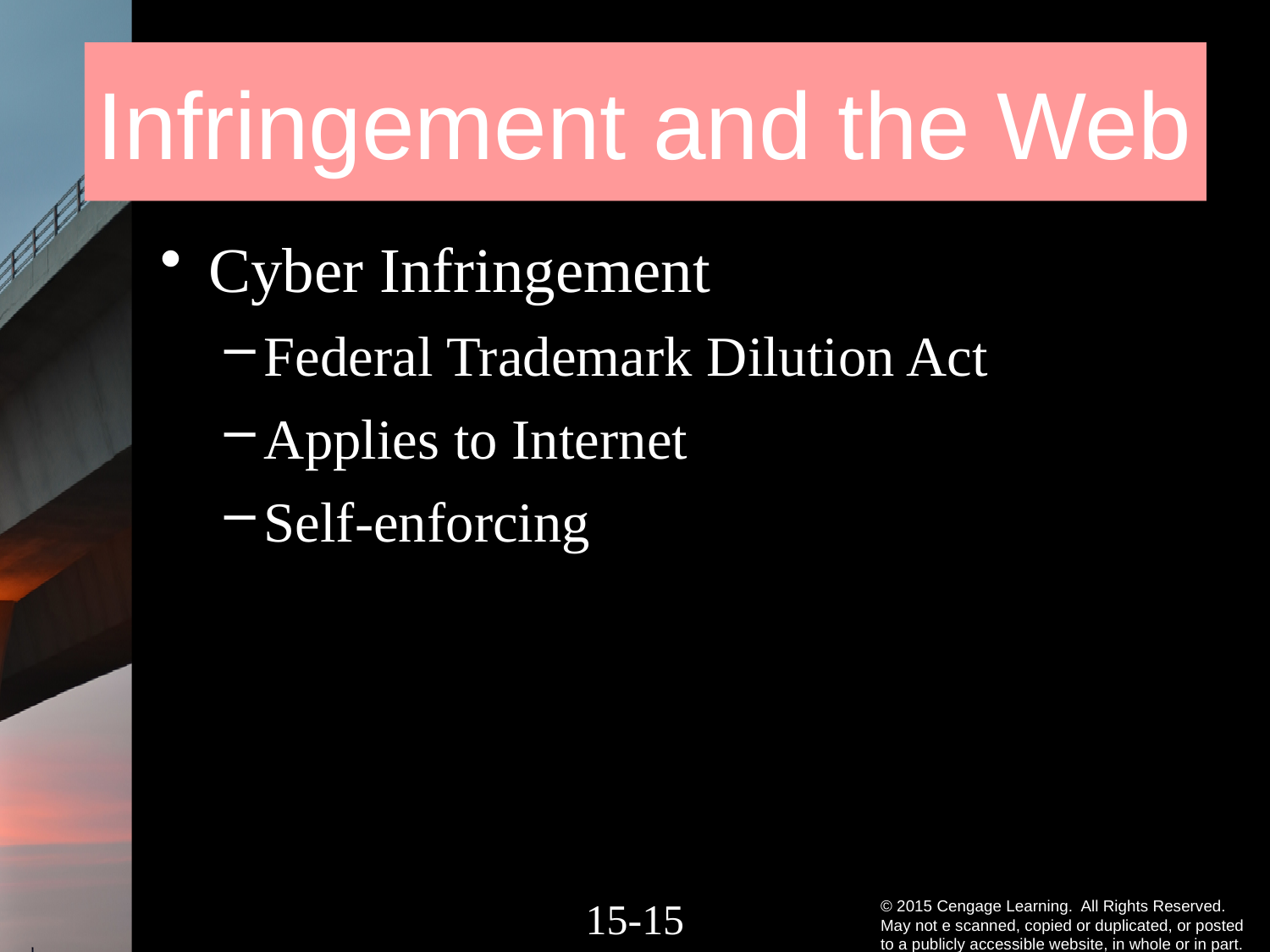

# Infringement and the Web
Cyber Infringement
Federal Trademark Dilution Act
Applies to Internet
Self-enforcing

15-15